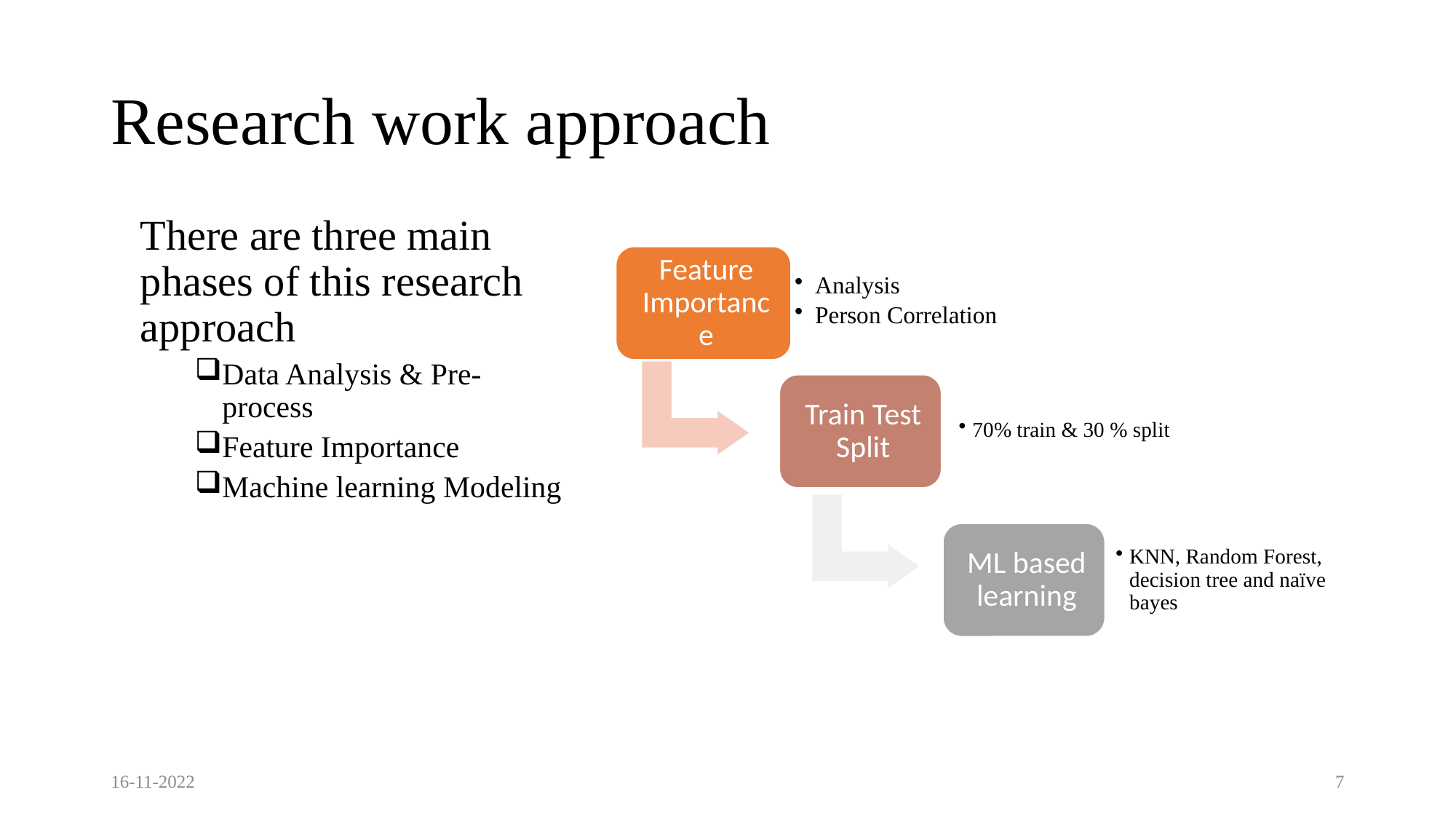

# Research work approach
There are three main phases of this research approach
Data Analysis & Pre-process
Feature Importance
Machine learning Modeling
Feature Importance
Analysis
Person Correlation
Train Test Split
70% train & 30 % split
ML based learning
KNN, Random Forest, decision tree and naïve bayes
16-11-2022
7